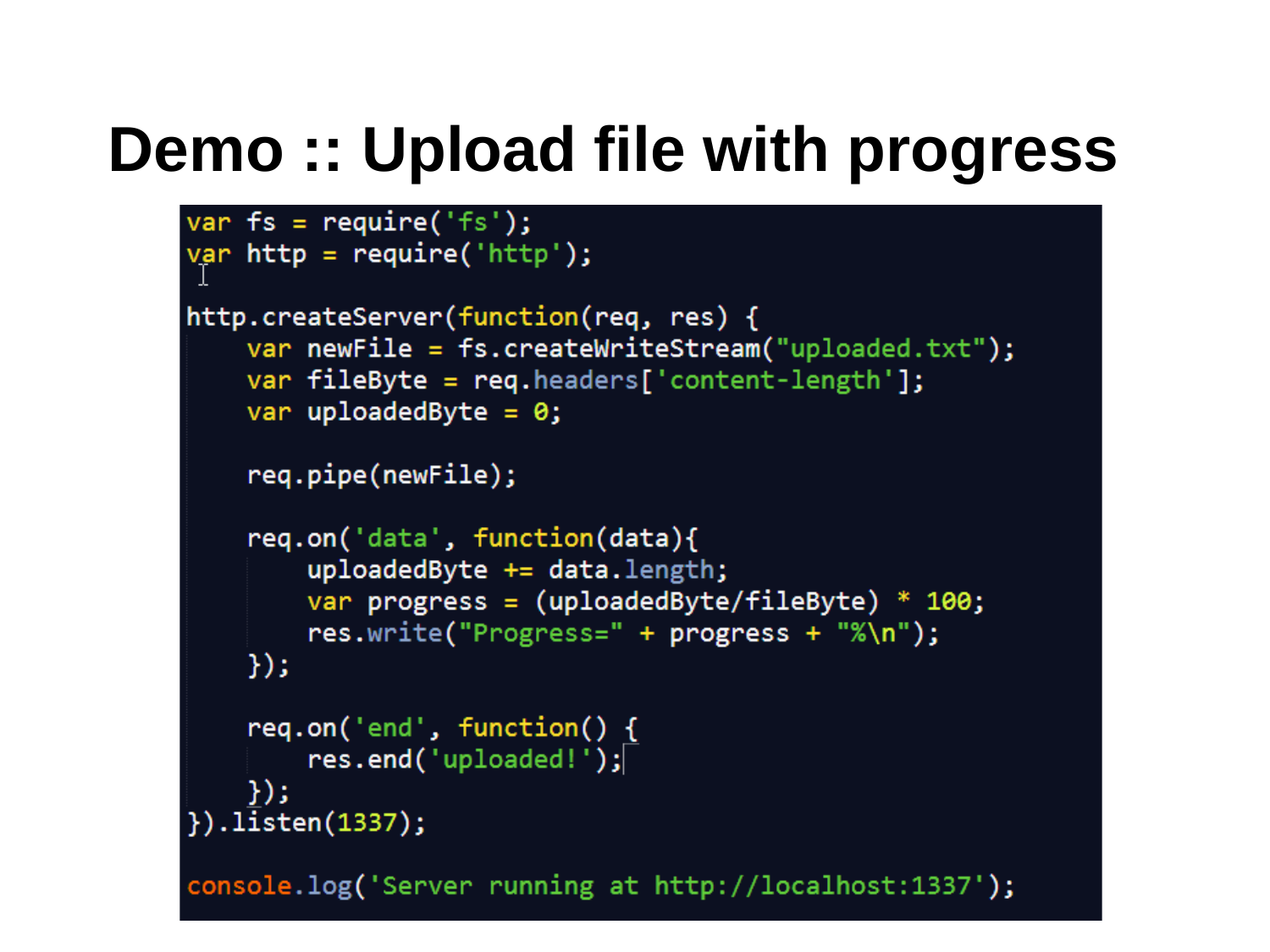

# Demo :: Upload file with progress